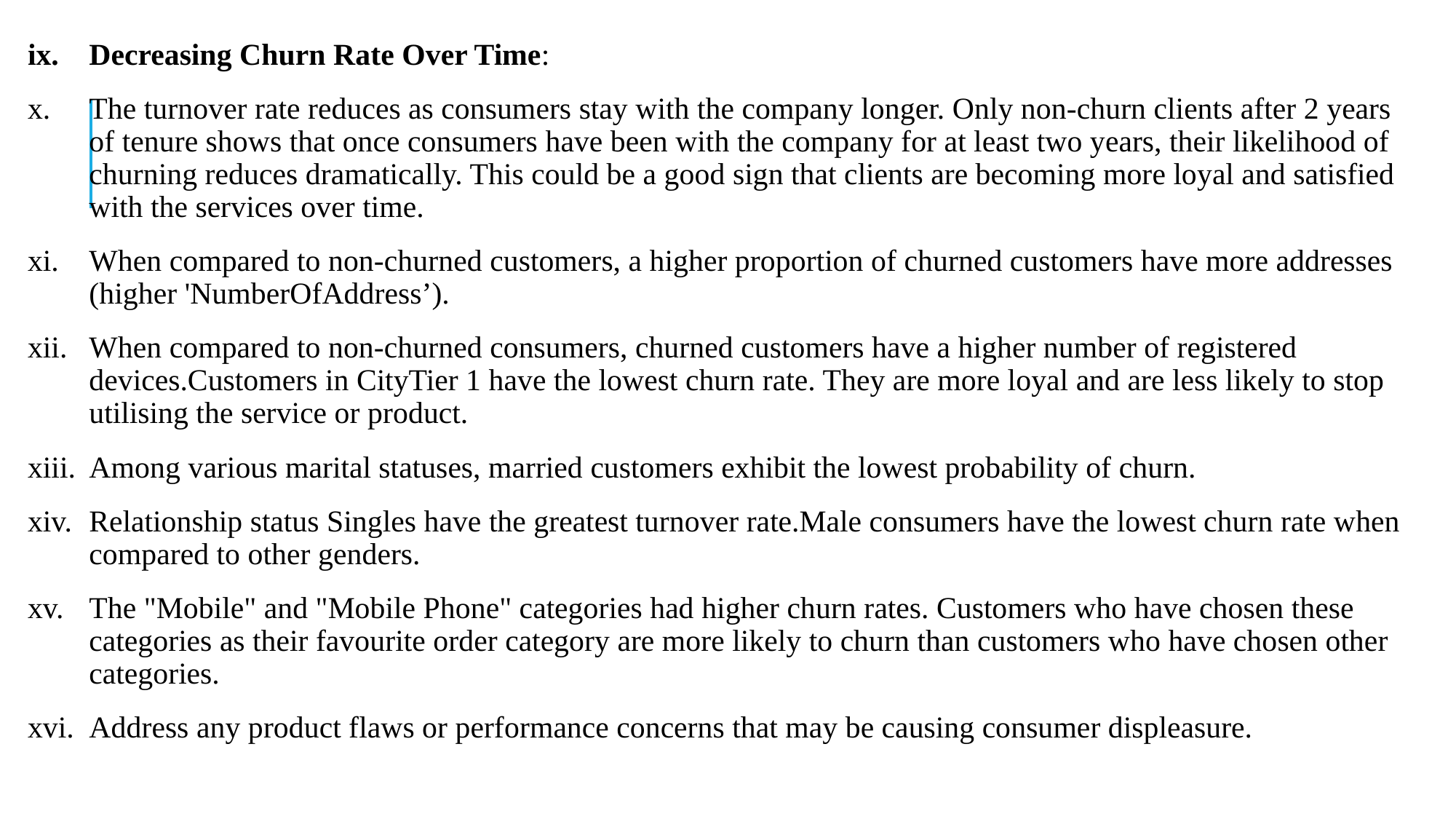

Decreasing Churn Rate Over Time:
The turnover rate reduces as consumers stay with the company longer. Only non-churn clients after 2 years of tenure shows that once consumers have been with the company for at least two years, their likelihood of churning reduces dramatically. This could be a good sign that clients are becoming more loyal and satisfied with the services over time.
When compared to non-churned customers, a higher proportion of churned customers have more addresses (higher 'NumberOfAddress’).
When compared to non-churned consumers, churned customers have a higher number of registered devices.Customers in CityTier 1 have the lowest churn rate. They are more loyal and are less likely to stop utilising the service or product.
Among various marital statuses, married customers exhibit the lowest probability of churn.
Relationship status Singles have the greatest turnover rate.Male consumers have the lowest churn rate when compared to other genders.
The "Mobile" and "Mobile Phone" categories had higher churn rates. Customers who have chosen these categories as their favourite order category are more likely to churn than customers who have chosen other categories.
Address any product flaws or performance concerns that may be causing consumer displeasure.